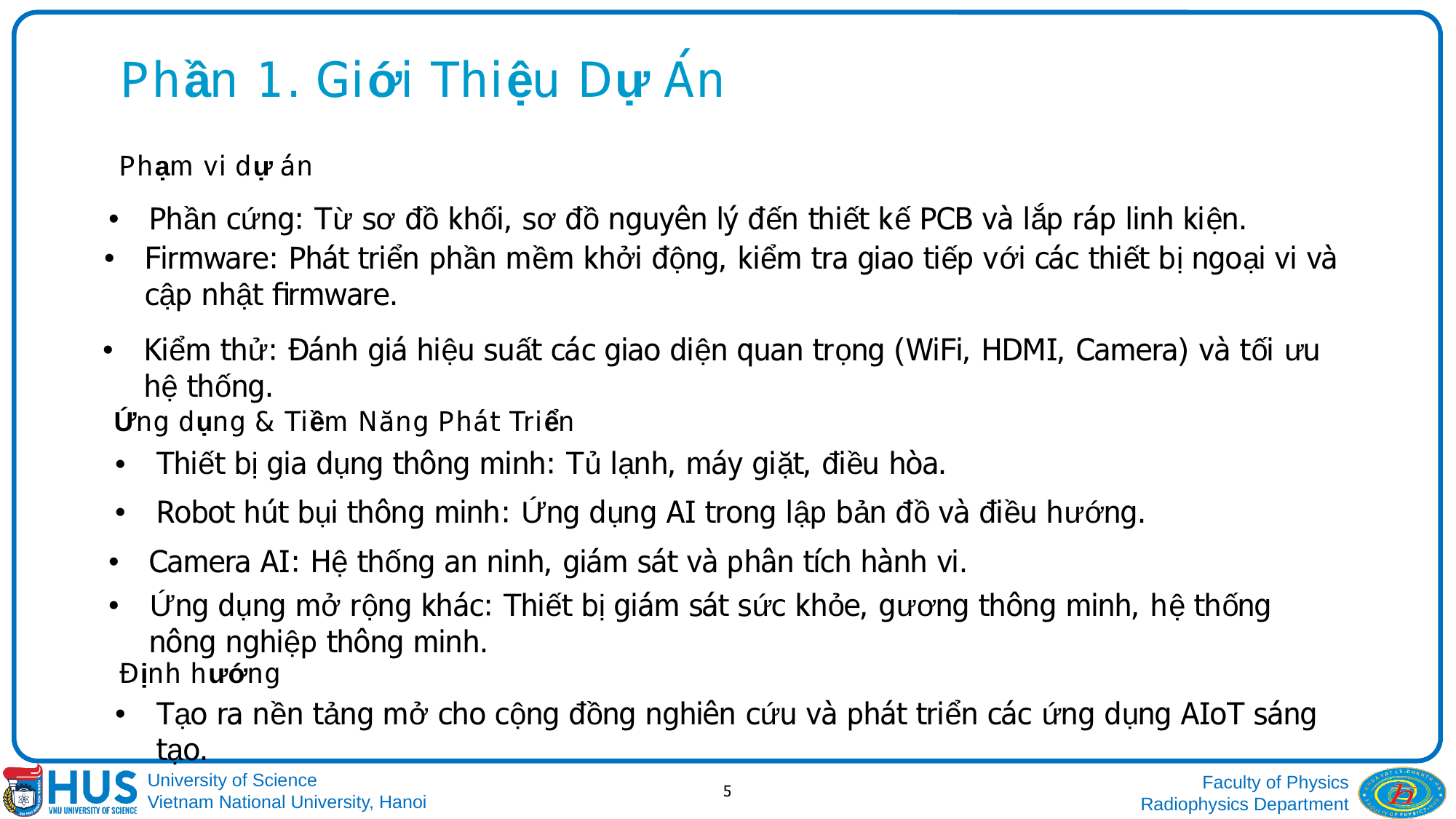

# Phần 1. Giới Thiệu Dự Án
Phạm vi dự án
Phần cứng: Từ sơ đồ khối, sơ đồ nguyên lý đến thiết kế PCB và lắp ráp linh kiện.
Firmware: Phát triển phần mềm khởi động, kiểm tra giao tiếp với các thiết bị ngoại vi và cập nhật firmware.
Kiểm thử: Đánh giá hiệu suất các giao diện quan trọng (WiFi, HDMI, Camera) và tối ưu hệ thống.
Ứng dụng & Tiềm Năng Phát Triển
Thiết bị gia dụng thông minh: Tủ lạnh, máy giặt, điều hòa.
Robot hút bụi thông minh: Ứng dụng AI trong lập bản đồ và điều hướng.
Camera AI: Hệ thống an ninh, giám sát và phân tích hành vi.
Ứng dụng mở rộng khác: Thiết bị giám sát sức khỏe, gương thông minh, hệ thống nông nghiệp thông minh.
Định hướng
Tạo ra nền tảng mở cho cộng đồng nghiên cứu và phát triển các ứng dụng AIoT sáng tạo.
5